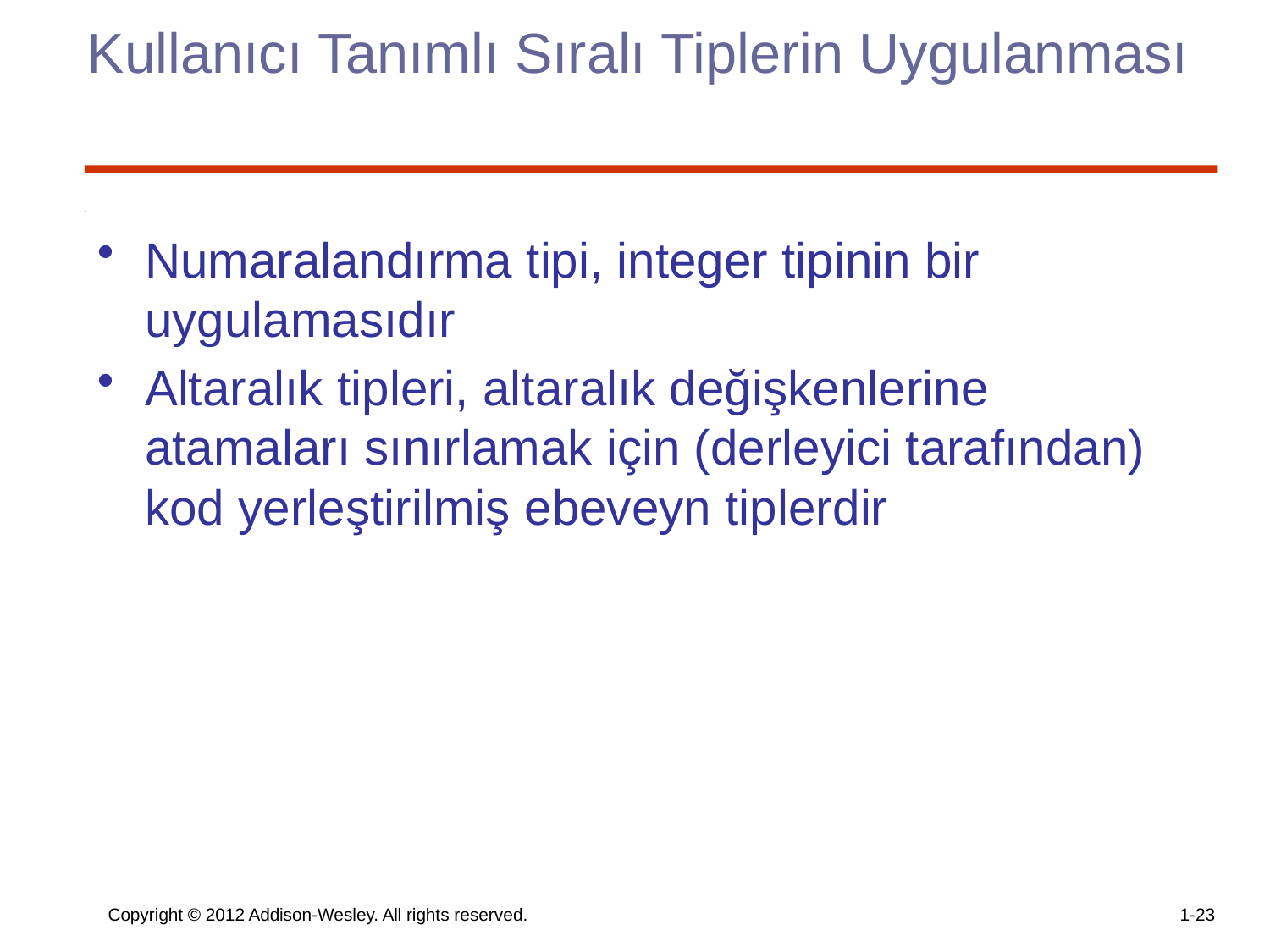

# Kullanıcı Tanımlı Sıralı Tiplerin Uygulanması
Numaralandırma tipi, integer tipinin bir uygulamasıdır
Altaralık tipleri, altaralık değişkenlerine atamaları sınırlamak için (derleyici tarafından) kod yerleştirilmiş ebeveyn tiplerdir
Copyright © 2012 Addison-Wesley. All rights reserved.
1-23